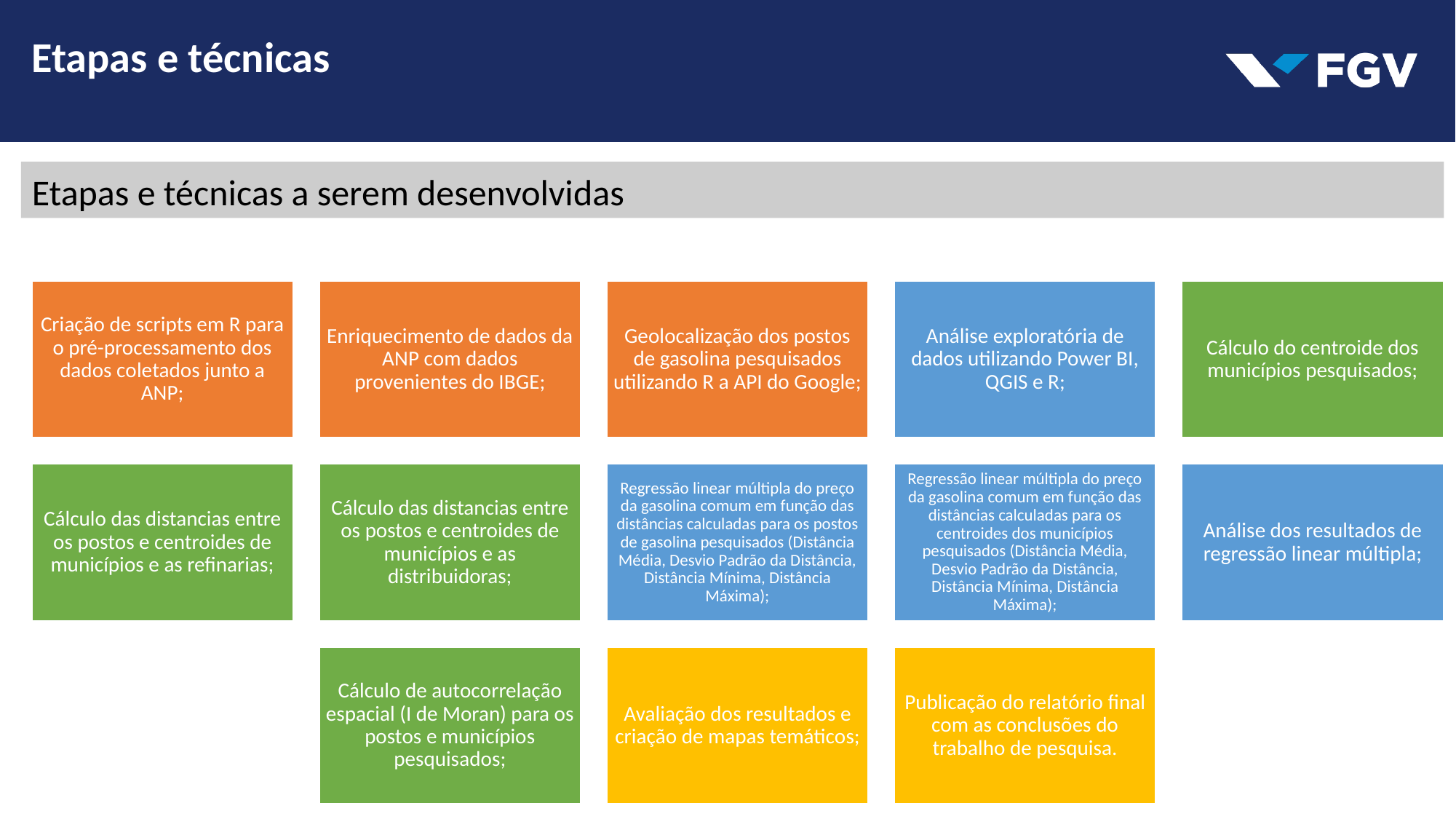

Etapas e técnicas
Etapas e técnicas a serem desenvolvidas
Criação de scripts em R para o pré-processamento dos dados coletados junto a ANP;
Enriquecimento de dados da ANP com dados provenientes do IBGE;
Geolocalização dos postos de gasolina pesquisados utilizando R a API do Google;
Análise exploratória de dados utilizando Power BI, QGIS e R;
Cálculo do centroide dos municípios pesquisados;
Cálculo das distancias entre os postos e centroides de municípios e as refinarias;
Cálculo das distancias entre os postos e centroides de municípios e as distribuidoras;
Regressão linear múltipla do preço da gasolina comum em função das distâncias calculadas para os postos de gasolina pesquisados (Distância Média, Desvio Padrão da Distância, Distância Mínima, Distância Máxima);
Regressão linear múltipla do preço da gasolina comum em função das distâncias calculadas para os centroides dos municípios pesquisados (Distância Média, Desvio Padrão da Distância, Distância Mínima, Distância Máxima);
Análise dos resultados de regressão linear múltipla;
Cálculo de autocorrelação espacial (I de Moran) para os postos e municípios pesquisados;
Avaliação dos resultados e criação de mapas temáticos;
Publicação do relatório final com as conclusões do trabalho de pesquisa.